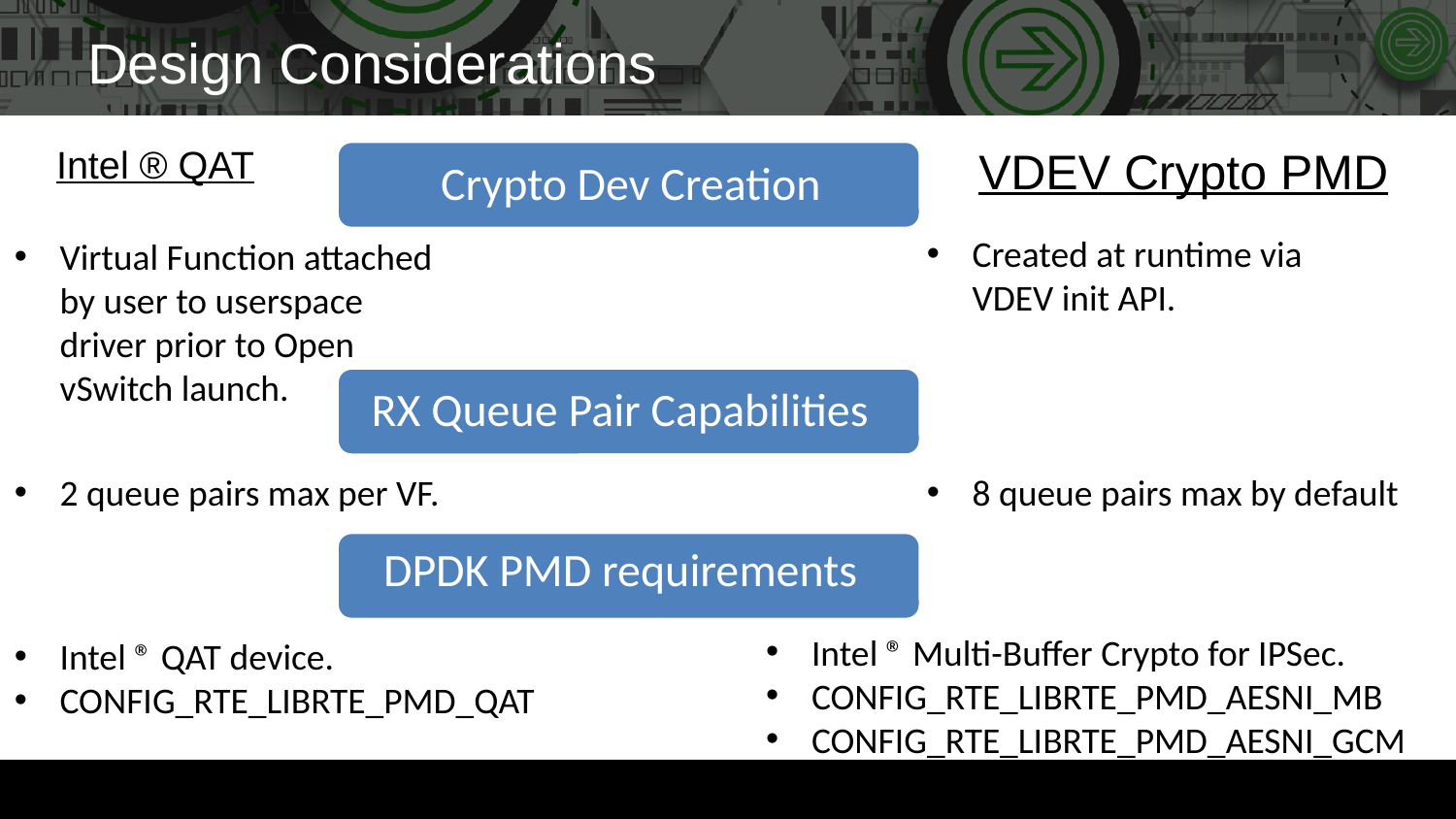

# Design Considerations
Intel ® QAT
VDEV Crypto PMD
Crypto Dev Creation
Created at runtime via VDEV init API.
Virtual Function attached by user to userspace driver prior to Open vSwitch launch.

RX Queue Pair Capabilities
2 queue pairs max per VF.
8 queue pairs max by default
DPDK PMD requirements

Intel ® Multi-Buffer Crypto for IPSec.
CONFIG_RTE_LIBRTE_PMD_AESNI_MB
CONFIG_RTE_LIBRTE_PMD_AESNI_GCM
Intel ® QAT device.
CONFIG_RTE_LIBRTE_PMD_QAT